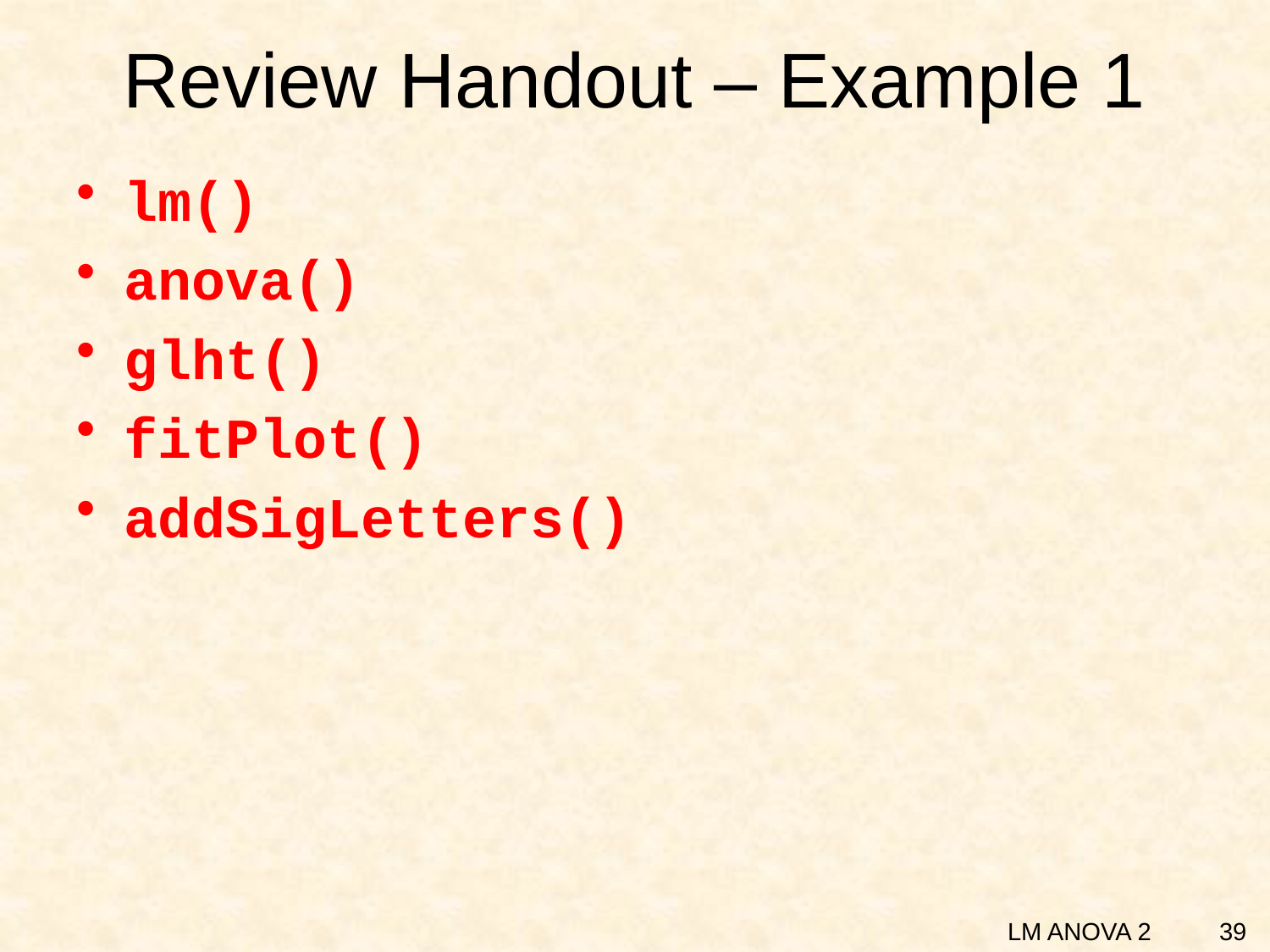

# Review Handout – Example 1
lm()
anova()
glht()
fitPlot()
addSigLetters()
39
LM ANOVA 2